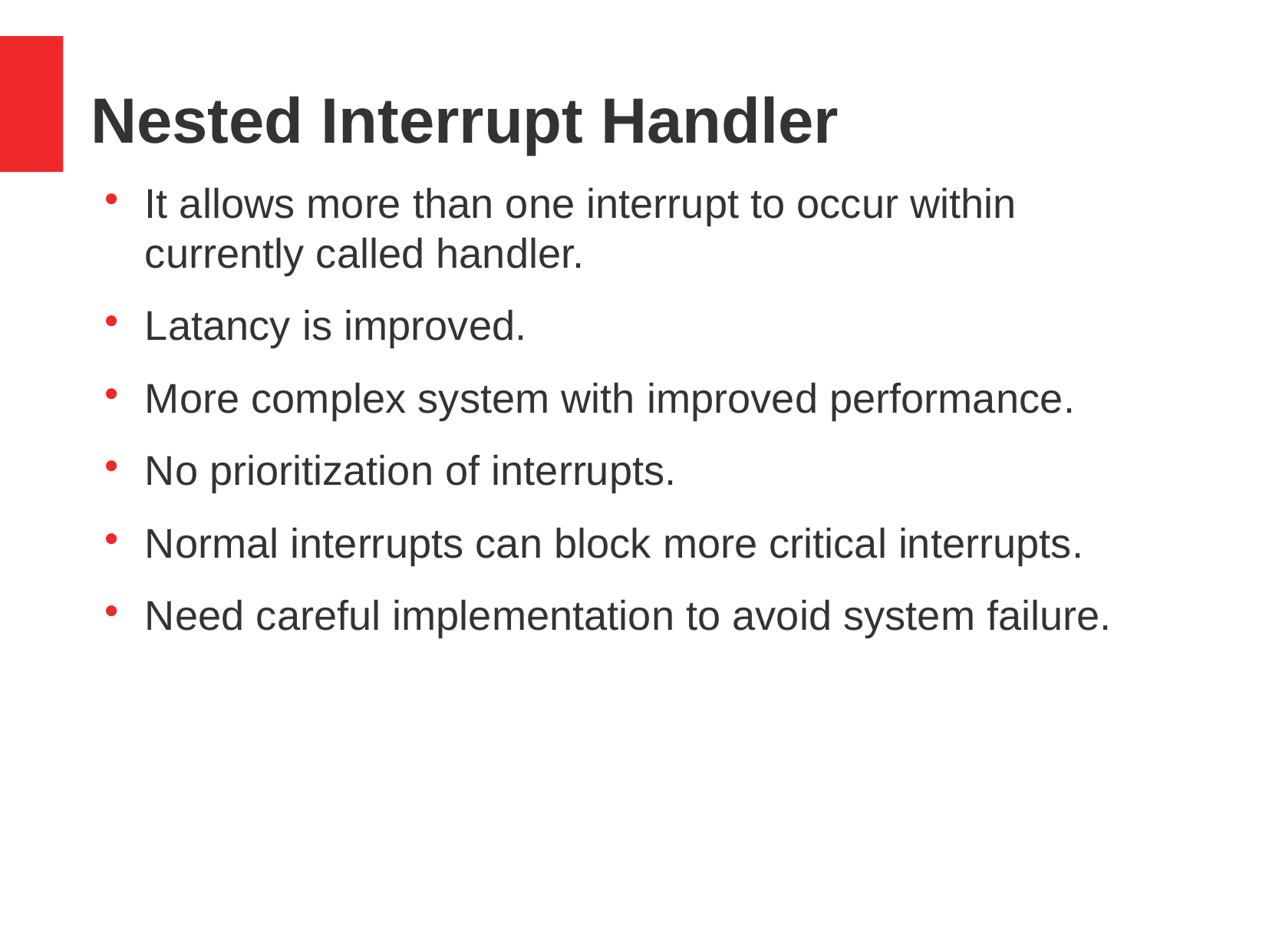

Nested Interrupt Handler
It allows more than one interrupt to occur within currently called handler.
Latancy is improved.
More complex system with improved performance.
No prioritization of interrupts.
Normal interrupts can block more critical interrupts.
Need careful implementation to avoid system failure.